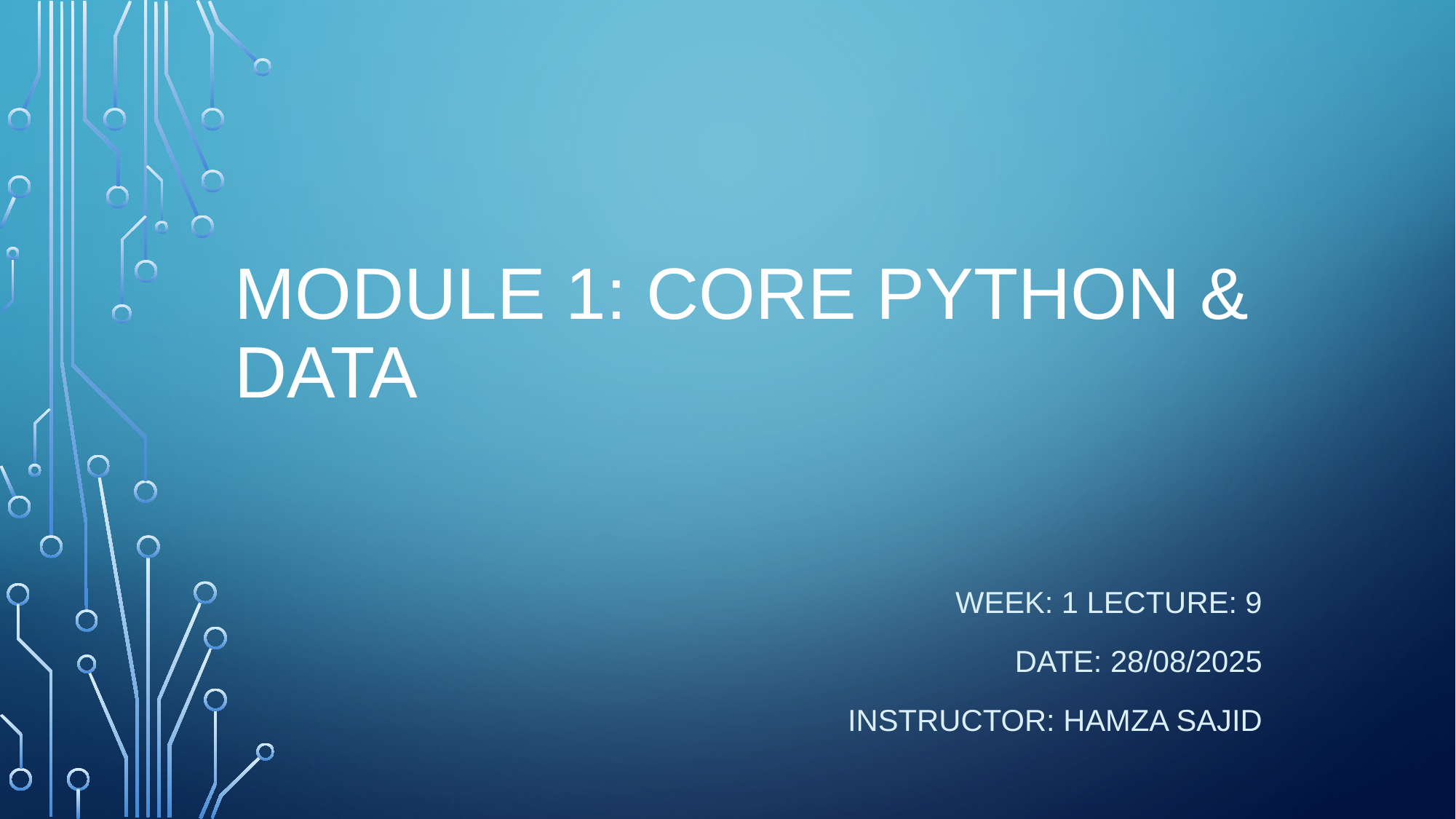

# Module 1: Core Python & Data
Week: 1 Lecture: 9
DatE: 28/08/2025
Instructor: HAMZA SAJID